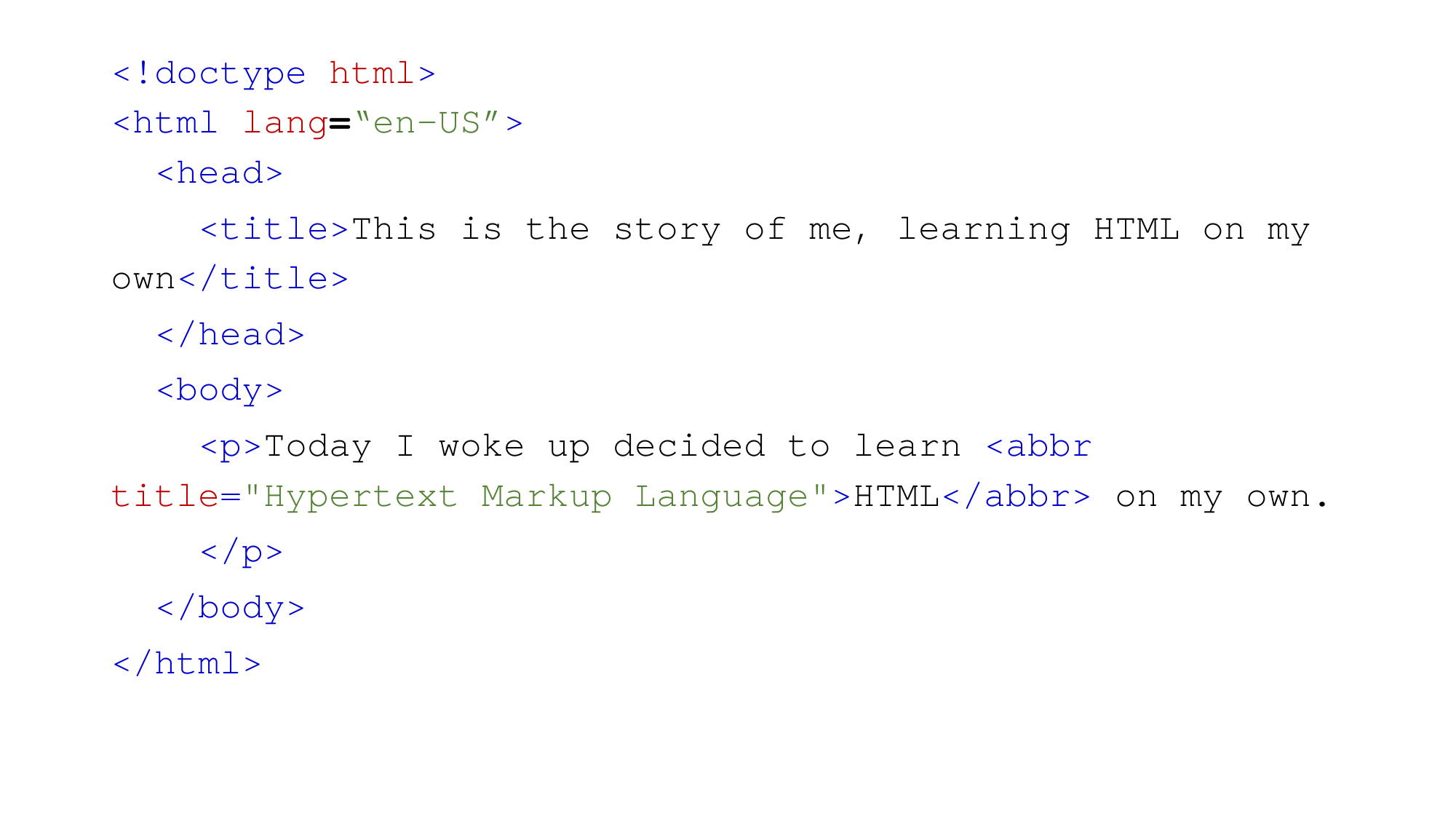

<!doctype html>
<html lang=“en-US”>
  <head>
    <title>This is the story of me, learning HTML on my own</title>
  </head>
  <body>
    <p>Today I woke up decided to learn <abbr title="Hypertext Markup Language">HTML</abbr> on my own.
    </p>
  </body>
</html>